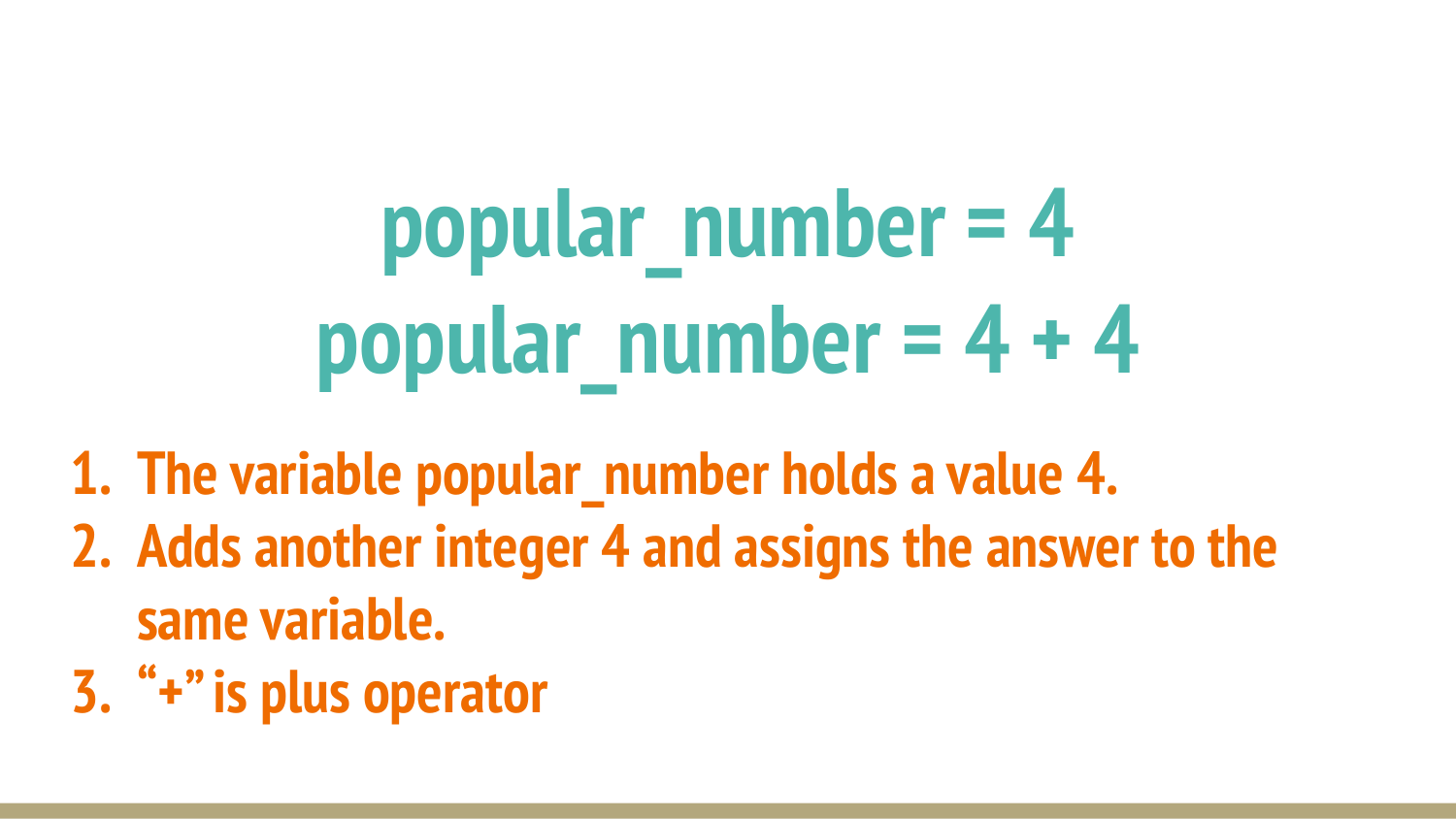

# popular_number = 4
popular_number = 4 + 4
The variable popular_number holds a value 4.
Adds another integer 4 and assigns the answer to the same variable.
“+” is plus operator